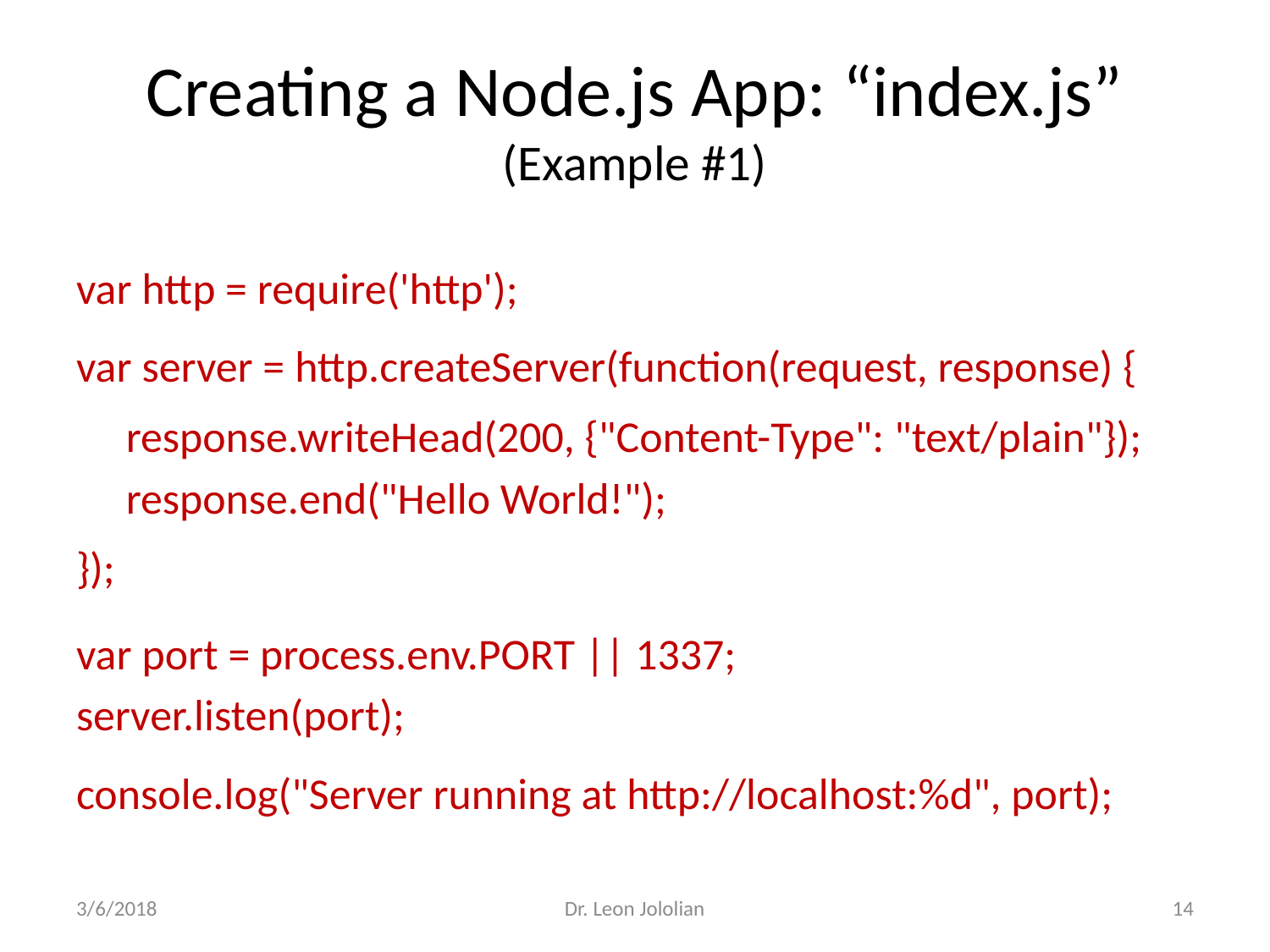

# Creating a Node.js App: “index.js” (Example #1)
var http = require('http');
var server = http.createServer(function(request, response) {
     response.writeHead(200, {"Content-Type": "text/plain"});
     response.end("Hello World!");
});
var port = process.env.PORT || 1337;
server.listen(port);
console.log("Server running at http://localhost:%d", port);
3/6/2018
Dr. Leon Jololian
14